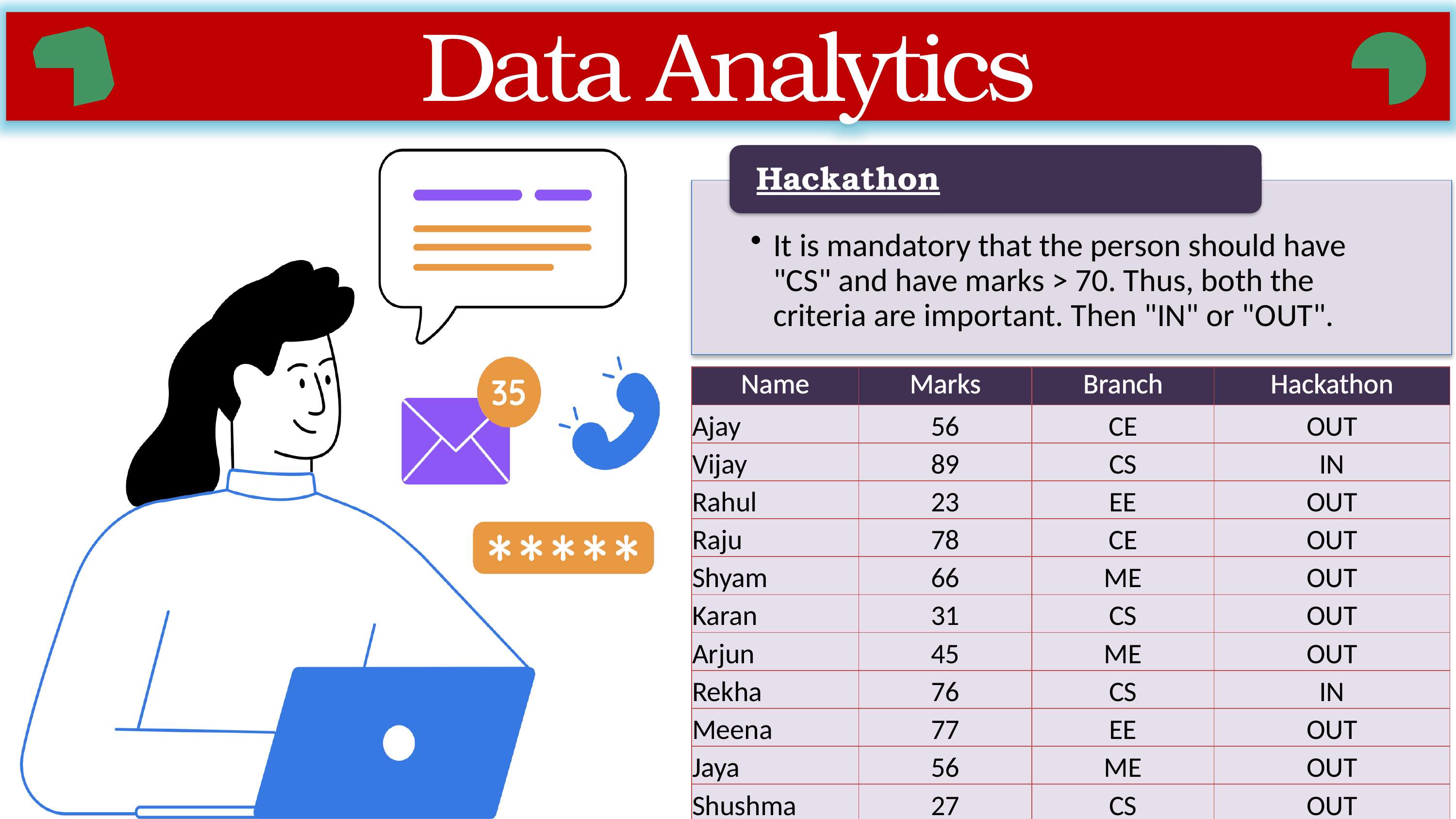

Data Analytics

It is mandatory that the person should have "CS" and have marks > 70. Thus, both the criteria are important. Then "IN" or "OUT".
Hackathon

| Name | Marks | Branch | Hackathon |
| --- | --- | --- | --- |
| Ajay | 56 | CE | OUT |
| Vijay | 89 | CS | IN |
| Rahul | 23 | EE | OUT |
| Raju | 78 | CE | OUT |
| Shyam | 66 | ME | OUT |
| Karan | 31 | CS | OUT |
| Arjun | 45 | ME | OUT |
| Rekha | 76 | CS | IN |
| Meena | 77 | EE | OUT |
| Jaya | 56 | ME | OUT |
| Shushma | 27 | CS | OUT |